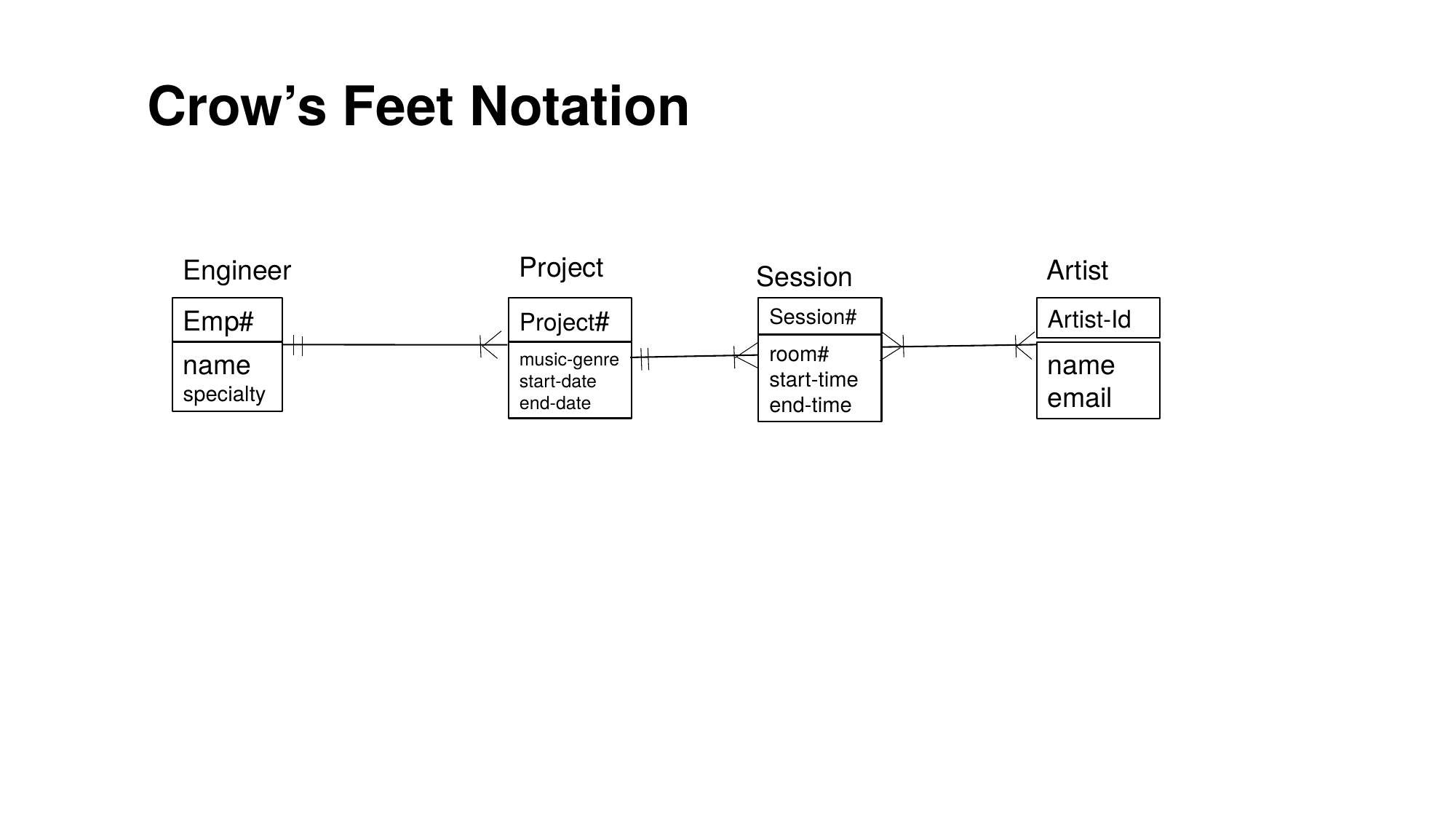

# Crow’s Feet Notation
Project
Engineer
Artist
Session
Emp#
Project#
Session#
Artist-Id
room#
start-time
end-time
name
specialty
music-genre
start-date
end-date
name
email